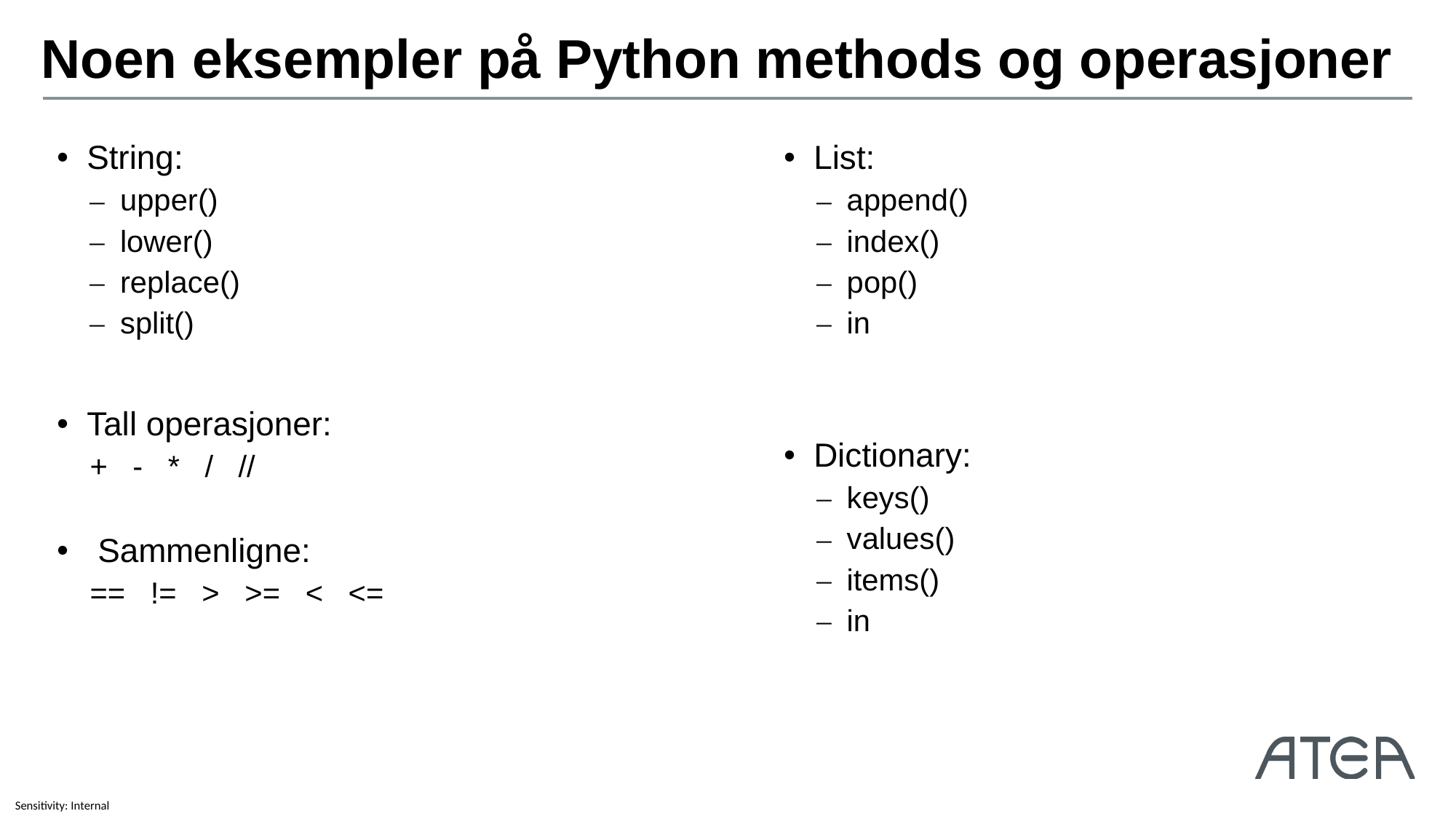

# Noen eksempler på Python methods og operasjoner
String:
upper()
lower()
replace()
split()

Tall operasjoner:
+   -   *   /   //

Sammenligne:
==   !=   >   >=   <   <=
List:
append()
index()
pop()
in

Dictionary:
keys()
values()
items()
in